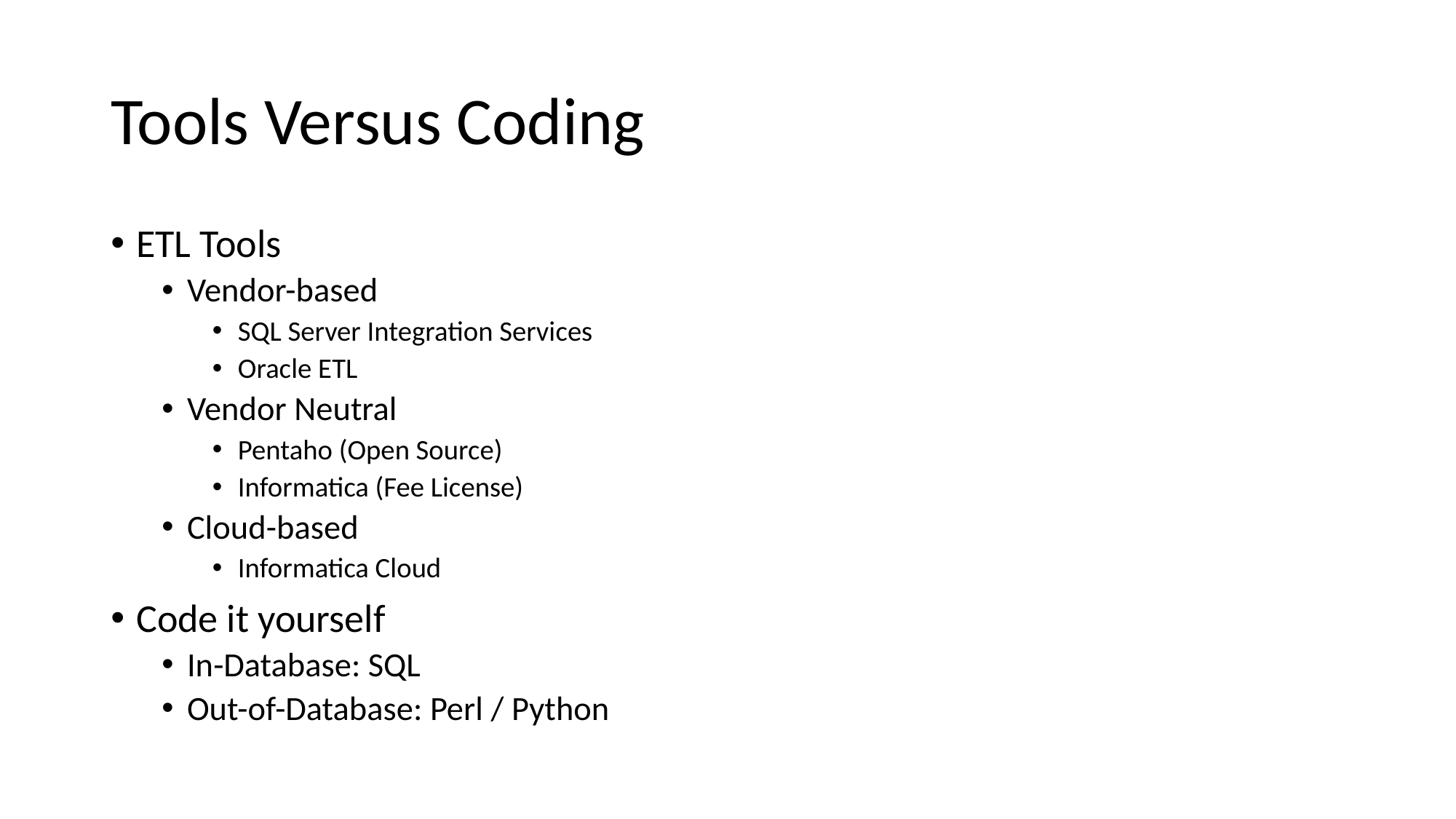

# Tools Versus Coding
ETL Tools
Vendor-based
SQL Server Integration Services
Oracle ETL
Vendor Neutral
Pentaho (Open Source)
Informatica (Fee License)
Cloud-based
Informatica Cloud
Code it yourself
In-Database: SQL
Out-of-Database: Perl / Python